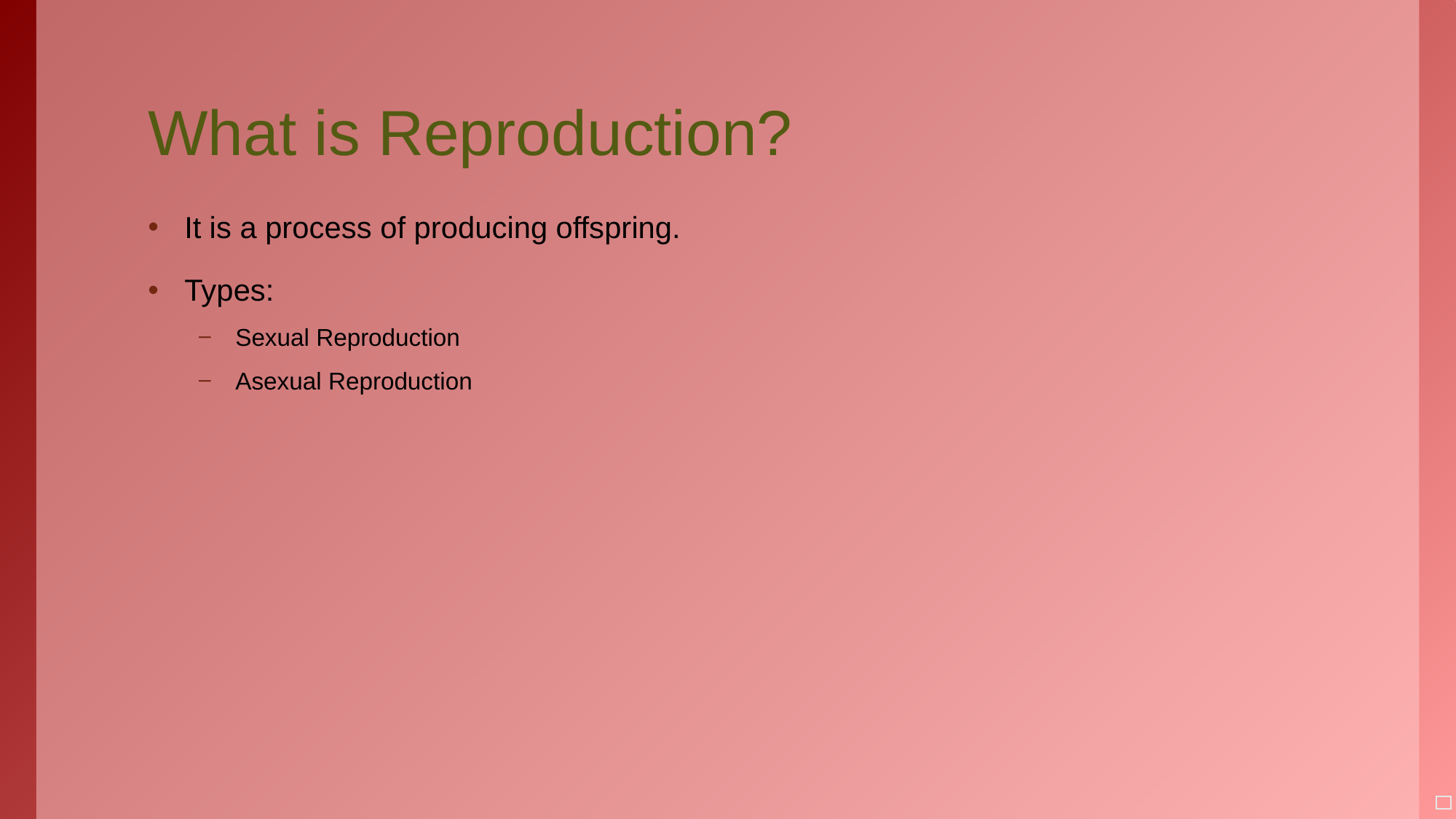

# What is Reproduction?
It is a process of producing offspring.
Types:
Sexual Reproduction
Asexual Reproduction